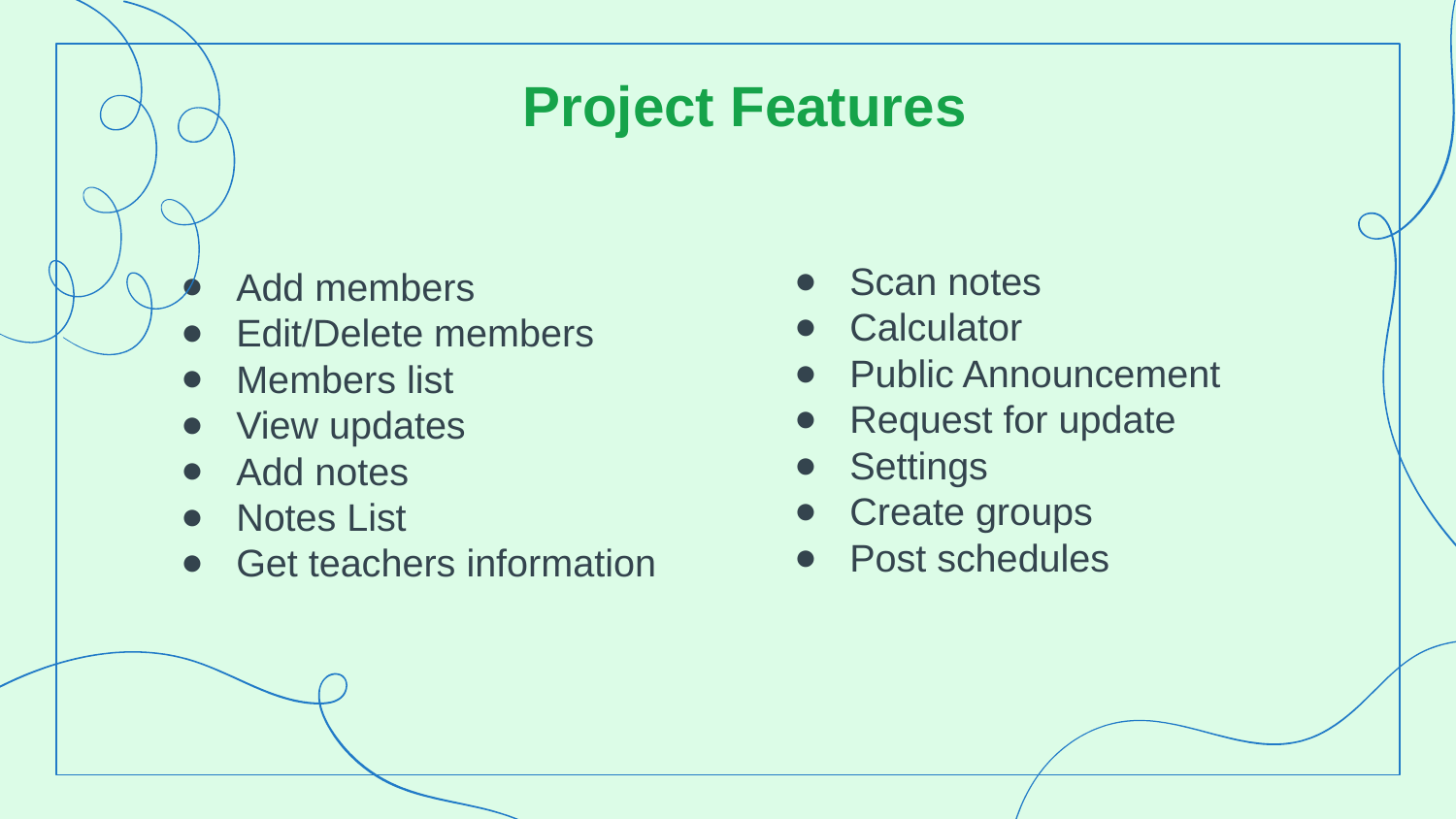

# Project Features

Scan notes
Calculator
Public Announcement
Request for update
Settings
Create groups
Post schedules

Add members
Edit/Delete members
Members list
View updates
Add notes
Notes List
Get teachers information